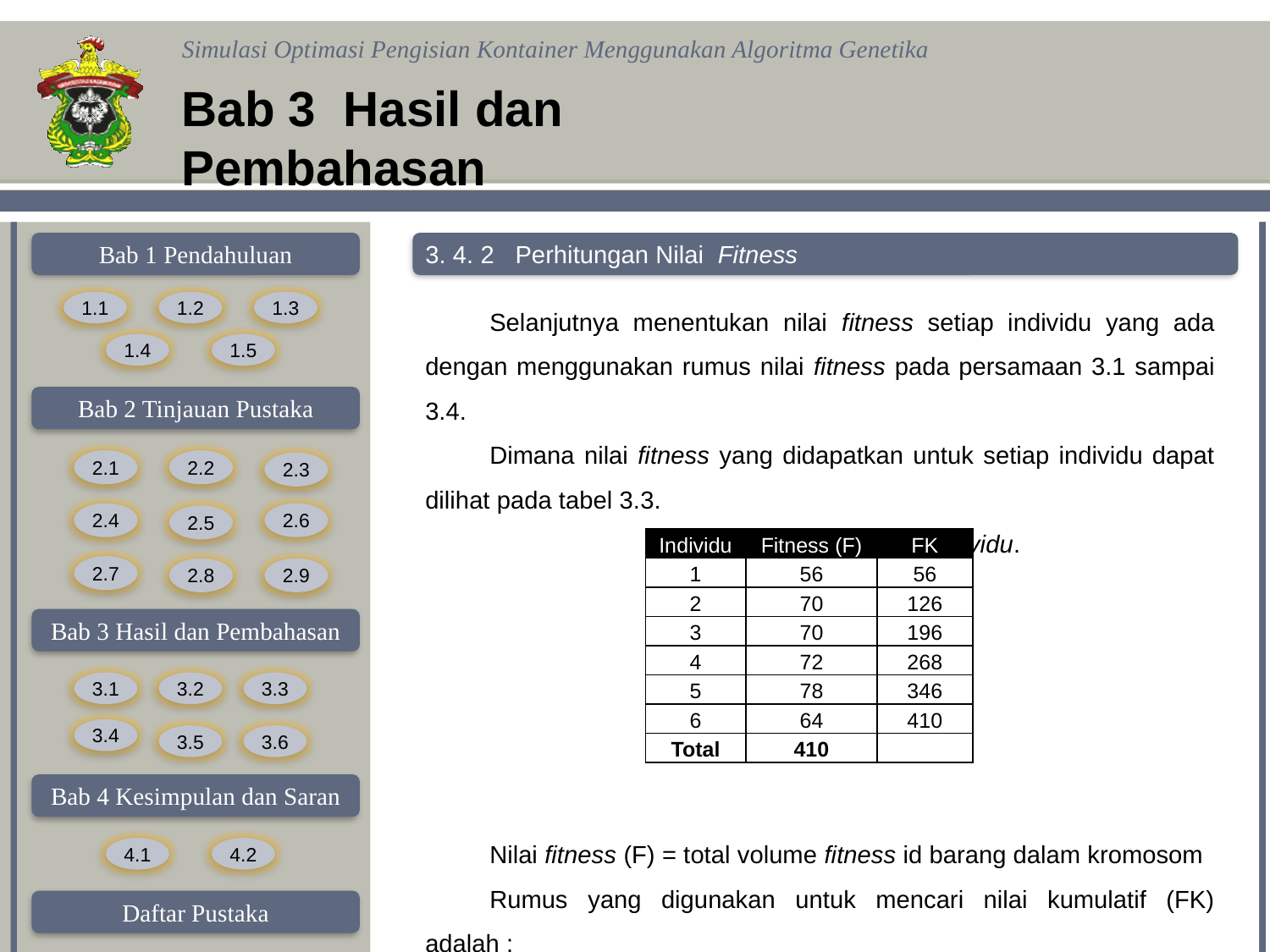

Bab 3  Hasil dan Pembahasan

3. 4. 2   Perhitungan Nilai  Fitness
Selanjutnya menentukan nilai fitness setiap individu yang ada dengan menggunakan rumus nilai fitness pada persamaan 3.1 sampai 3.4.
Dimana nilai fitness yang didapatkan untuk setiap individu dapat dilihat pada tabel 3.3.
Tabel 3.3 Nilai fitness individu.

Nilai fitness (F) = total volume fitness id barang dalam kromosom
Rumus yang digunakan untuk mencari nilai kumulatif (FK) adalah :
FKn = FK(n-1) + Fn                                                                                                                    	 3.5
| Individu | Fitness (F) | FK |
| --- | --- | --- |
| 1 | 56 | 56 |
| 2 | 70 | 126 |
| 3 | 70 | 196 |
| 4 | 72 | 268 |
| 5 | 78 | 346 |
| 6 | 64 | 410 |
| Total | 410 |  |